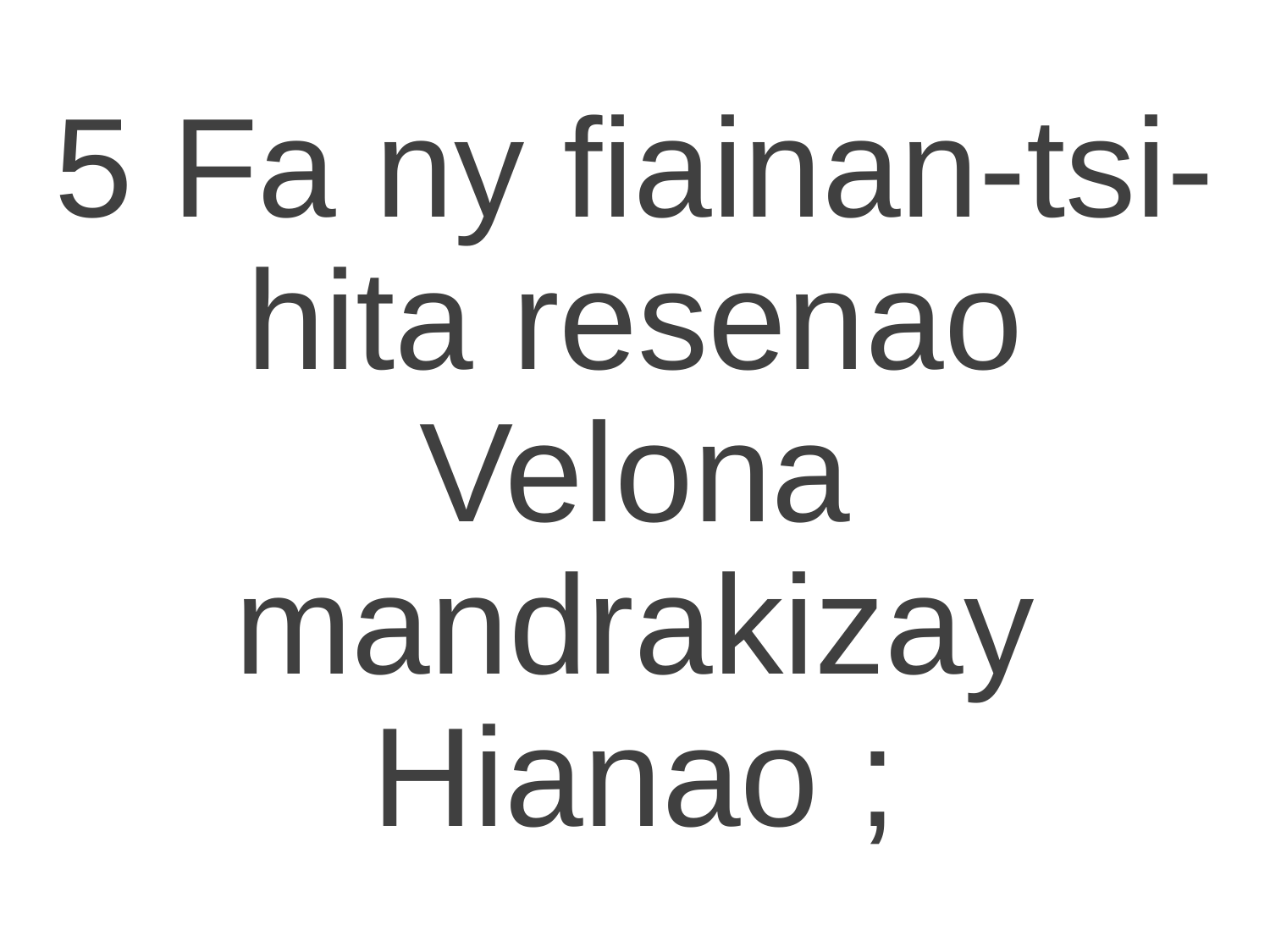

5 Fa ny fiainan-tsi-hita resenao
Velona mandrakizay Hianao ;